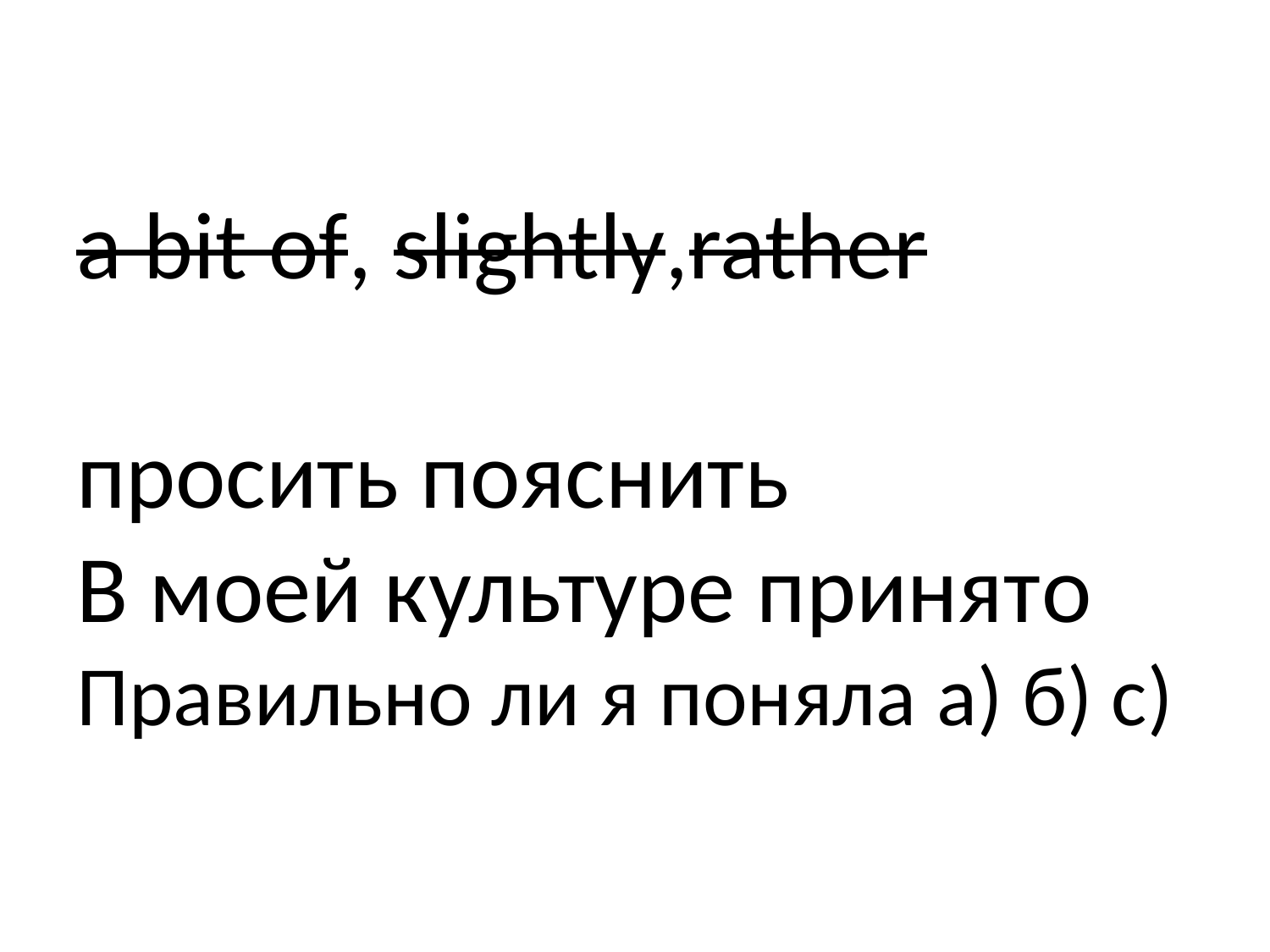

# a bit of, slightly,rather просить пояснить В моей культуре принято Правильно ли я поняла a) б) с)